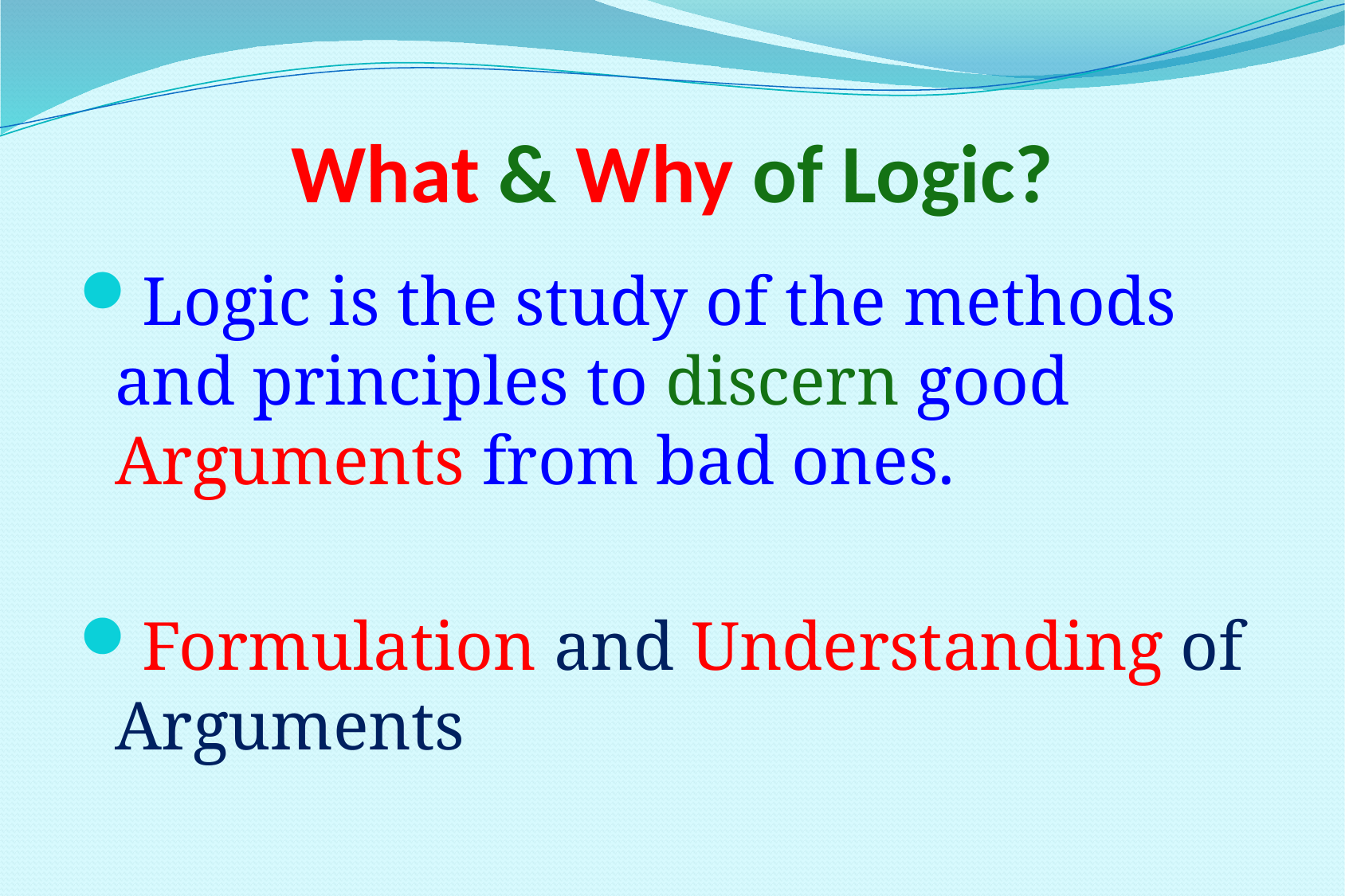

# What & Why of Logic?
Logic is the study of the methods and principles to discern good Arguments from bad ones.

Formulation and Understanding of Arguments